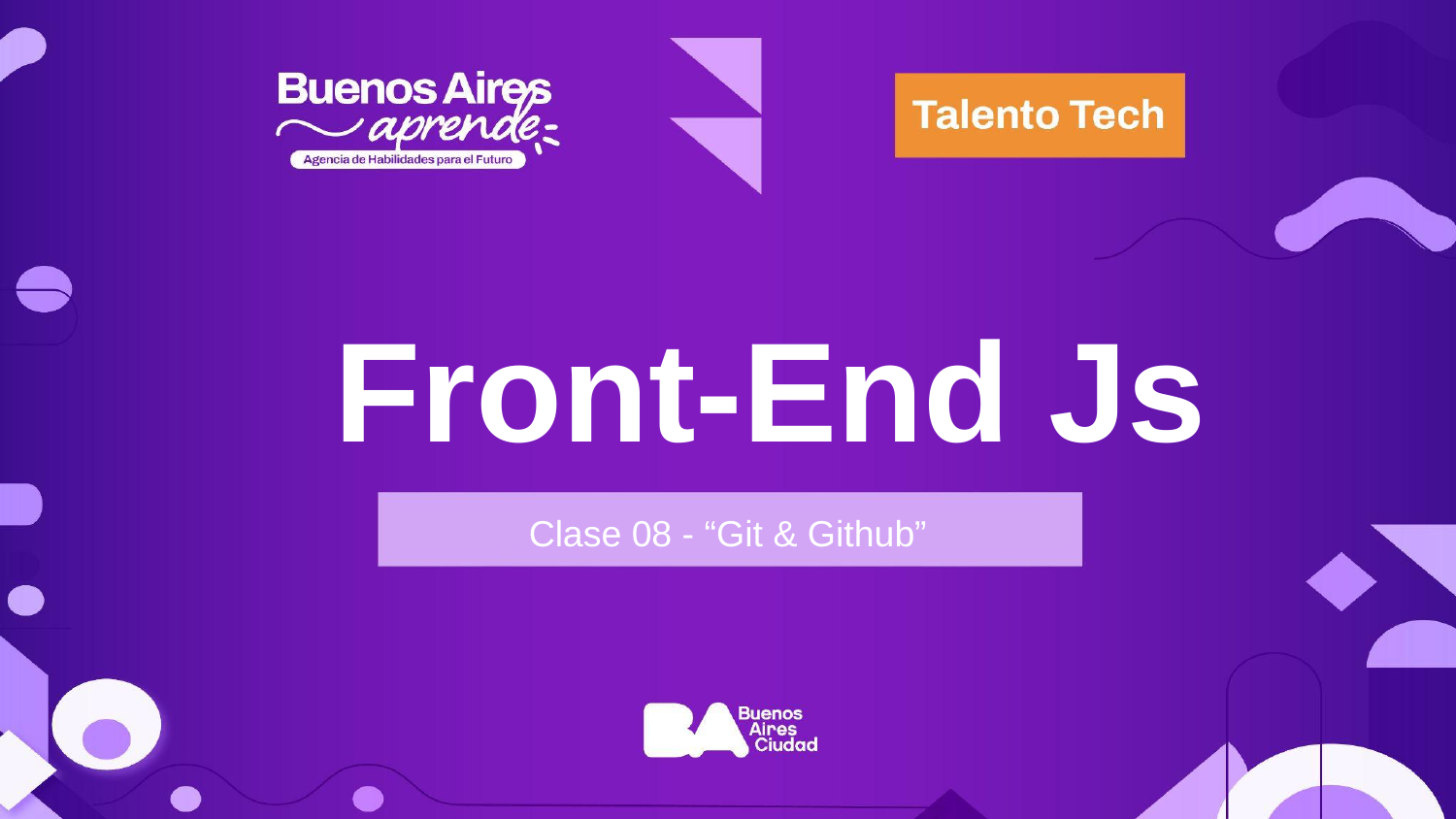

Front-End Js
Clase 08 - “Git & Github”